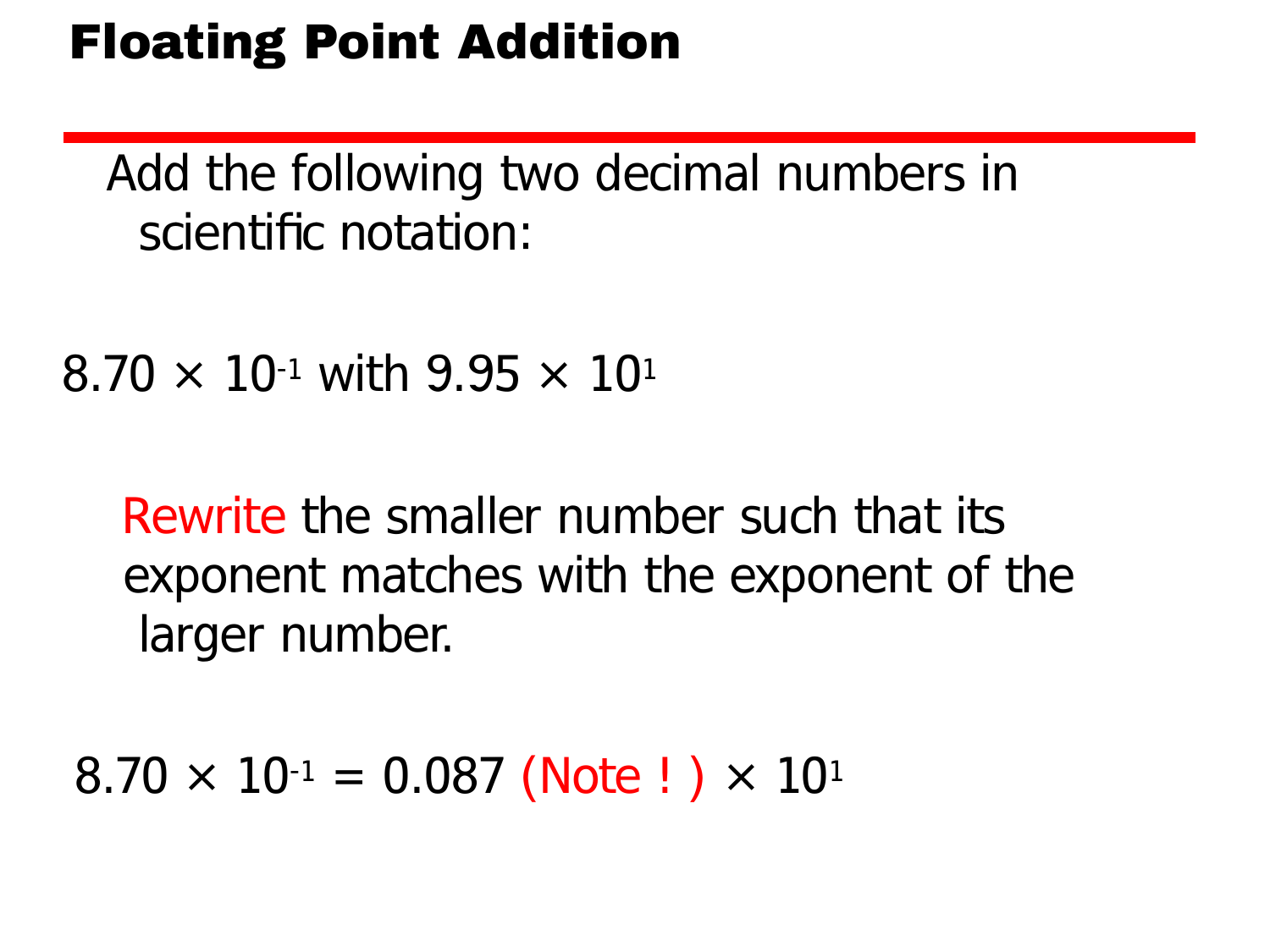

Floating Point Addition

Add the following two decimal numbers in  scientific notation:

8.70 × 10-1 with 9.95 × 101

Rewrite the smaller number such that its  exponent matches with the exponent of the  larger number.

8.70 × 10-1 = 0.087 (Note ! ) × 101